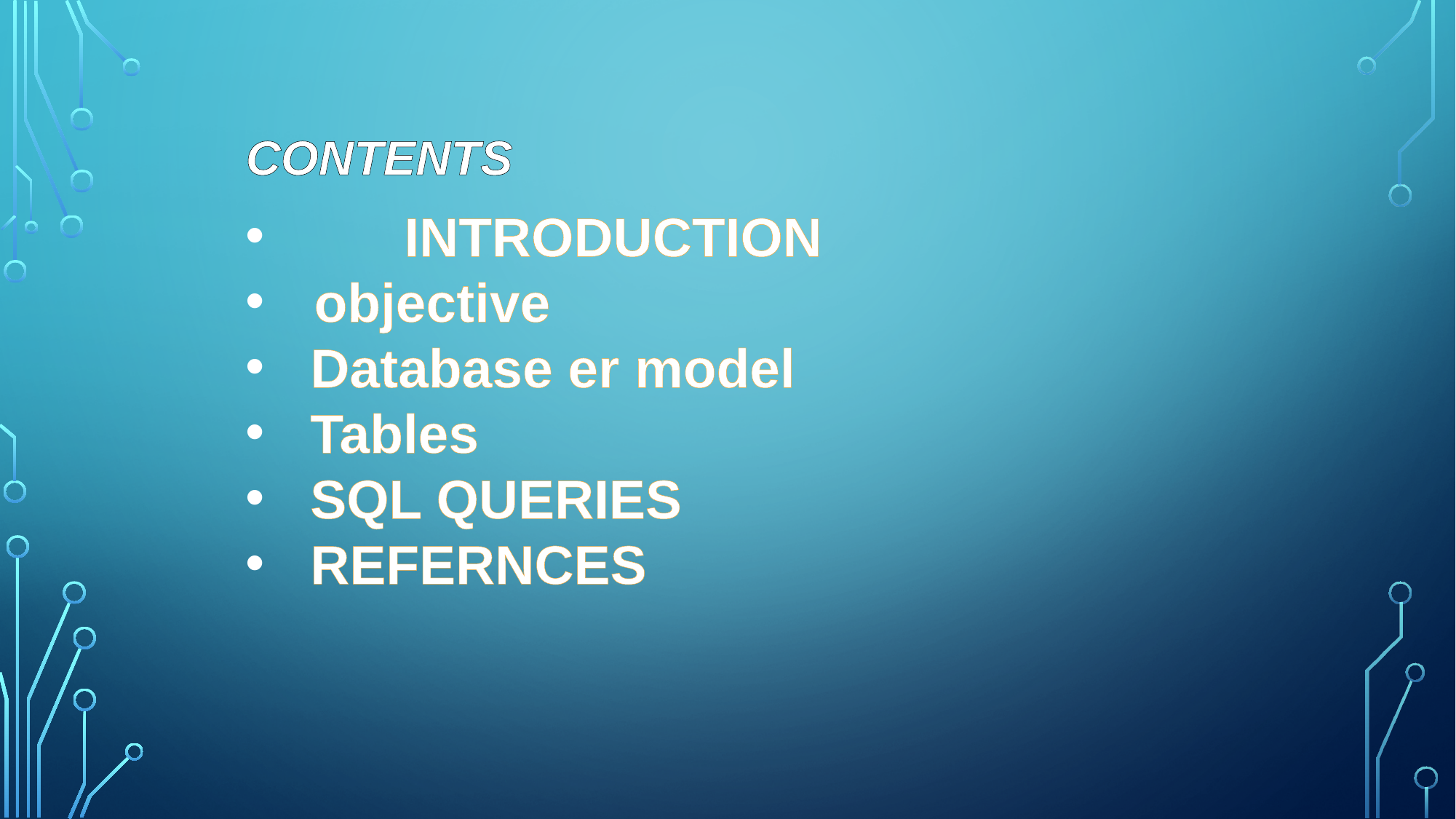

CONTENTS
 	 INTRODUCTION
objective
  Database er model
  Tables
  SQL QUERIES
  REFERNCES